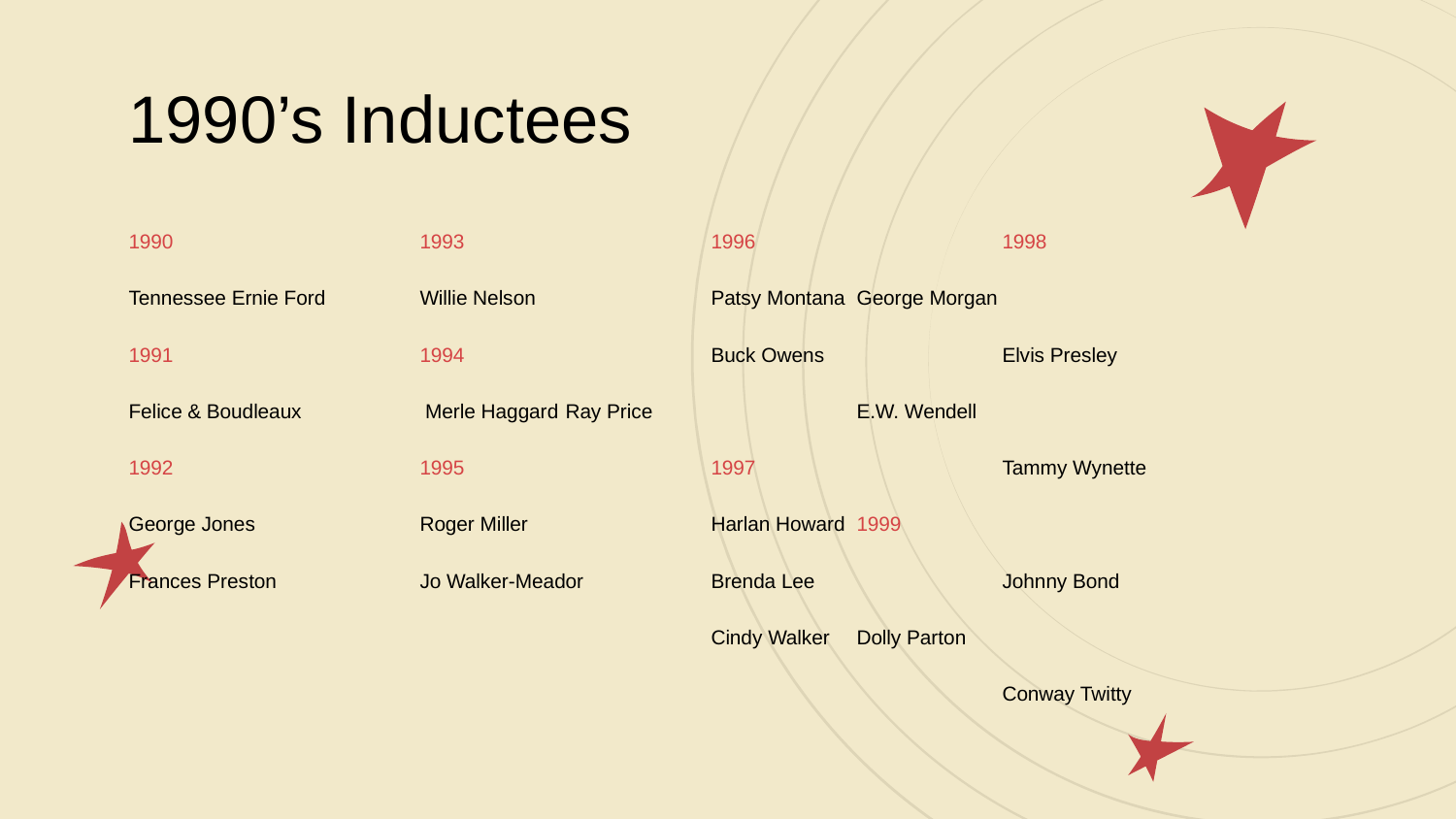

# 1990’s Inductees
1990		1993		1996		1998
Tennessee Ernie Ford	Willie Nelson		Patsy Montana	George Morgan
1991		1994		Buck Owens		Elvis Presley
Felice & Boudleaux	 Merle Haggard	Ray Price		E.W. Wendell
1992		1995		1997		Tammy Wynette
George Jones		Roger Miller		Harlan Howard	1999
Frances Preston	Jo Walker-Meador	Brenda Lee		Johnny Bond
				Cindy Walker	Dolly Parton
						Conway Twitty